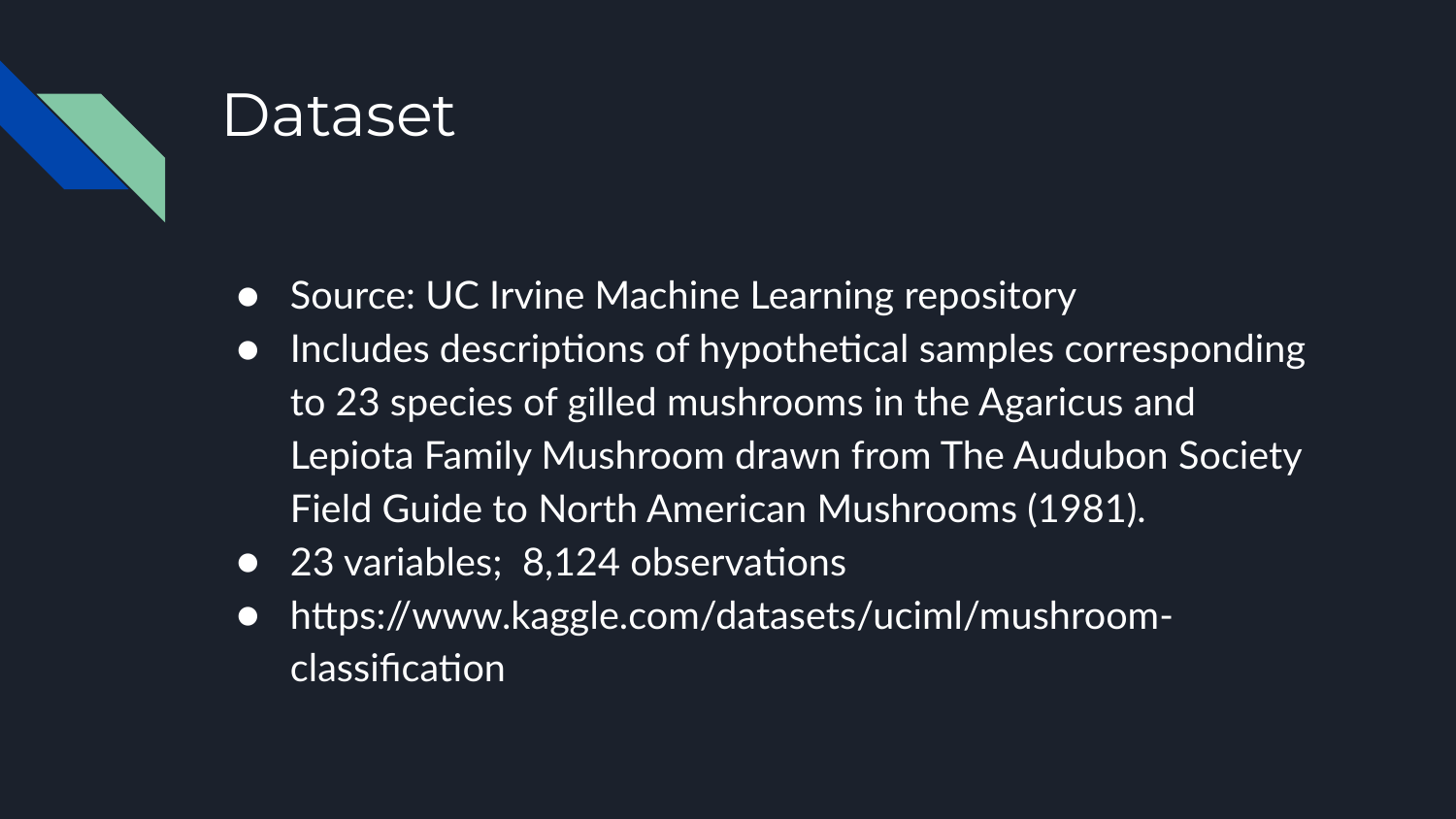

# Dataset
Source: UC Irvine Machine Learning repository
Includes descriptions of hypothetical samples corresponding to 23 species of gilled mushrooms in the Agaricus and Lepiota Family Mushroom drawn from The Audubon Society Field Guide to North American Mushrooms (1981).
23 variables;  8,124 observations
https://www.kaggle.com/datasets/uciml/mushroom-classification